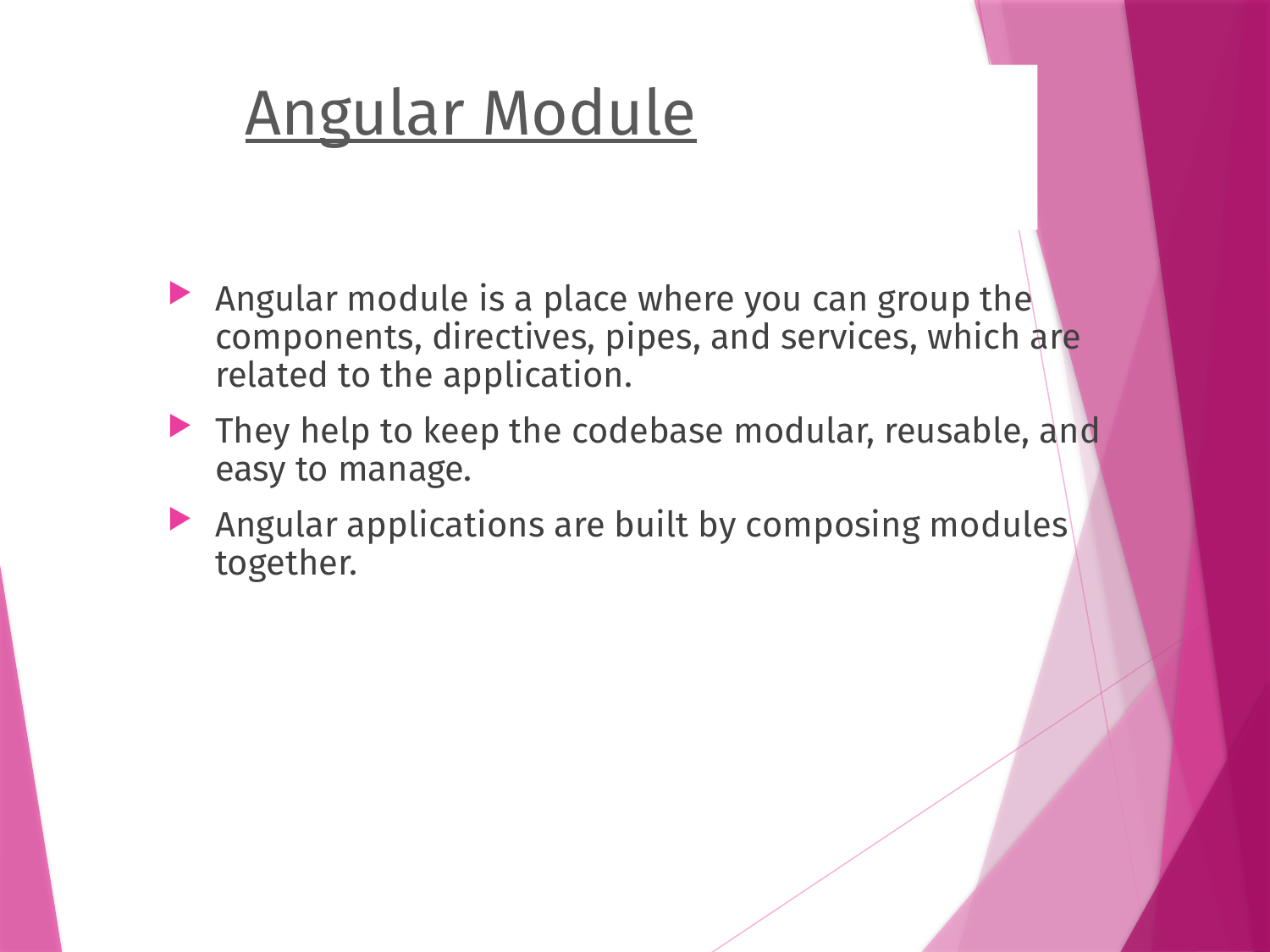

# Angular Module

Angular module is a place where you can group the components, directives, pipes, and services, which are related to the application.
They help to keep the codebase modular, reusable, and easy to manage.
Angular applications are built by composing modules together.